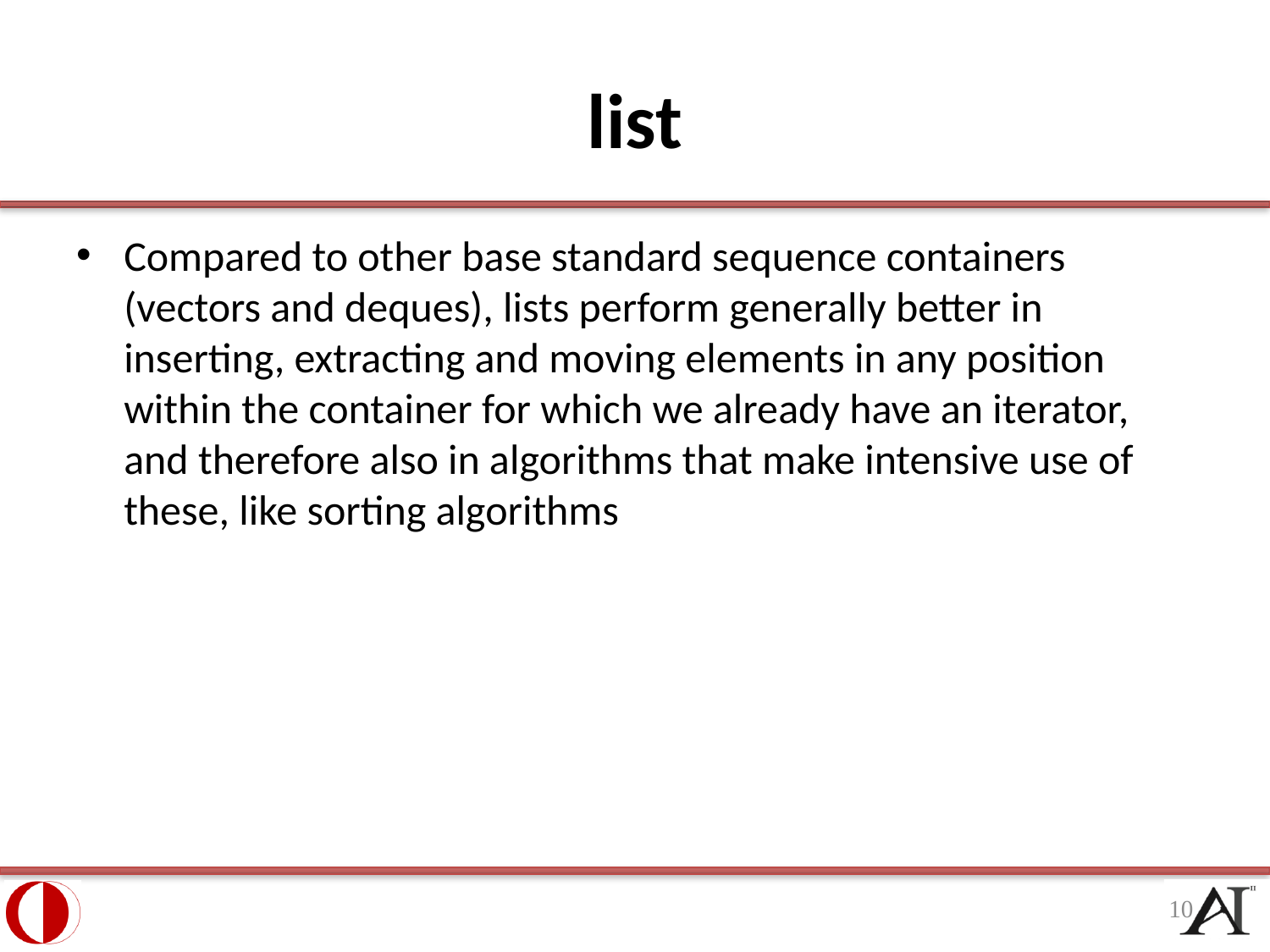

# list
Compared to other base standard sequence containers (vectors and deques), lists perform generally better in inserting, extracting and moving elements in any position within the container for which we already have an iterator, and therefore also in algorithms that make intensive use of these, like sorting algorithms
10